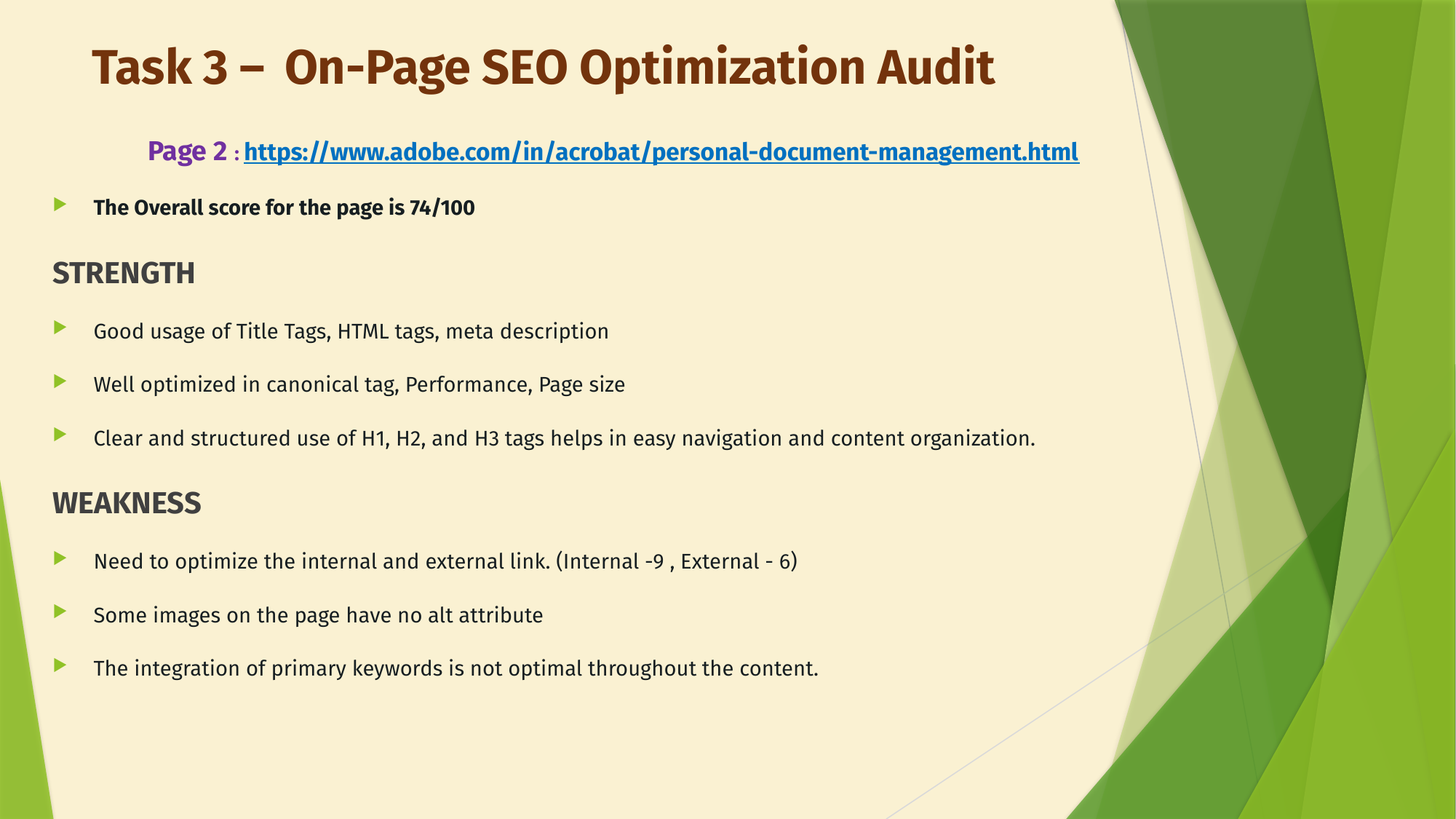

# Task 3 –  On-Page SEO Optimization Audit
Page 2 : https://www.adobe.com/in/acrobat/personal-document-management.html
The Overall score for the page is 74/100
STRENGTH
Good usage of Title Tags, HTML tags, meta description
Well optimized in canonical tag, Performance, Page size
Clear and structured use of H1, H2, and H3 tags helps in easy navigation and content organization.
WEAKNESS
Need to optimize the internal and external link. (Internal -9 , External - 6)
Some images on the page have no alt attribute
The integration of primary keywords is not optimal throughout the content.